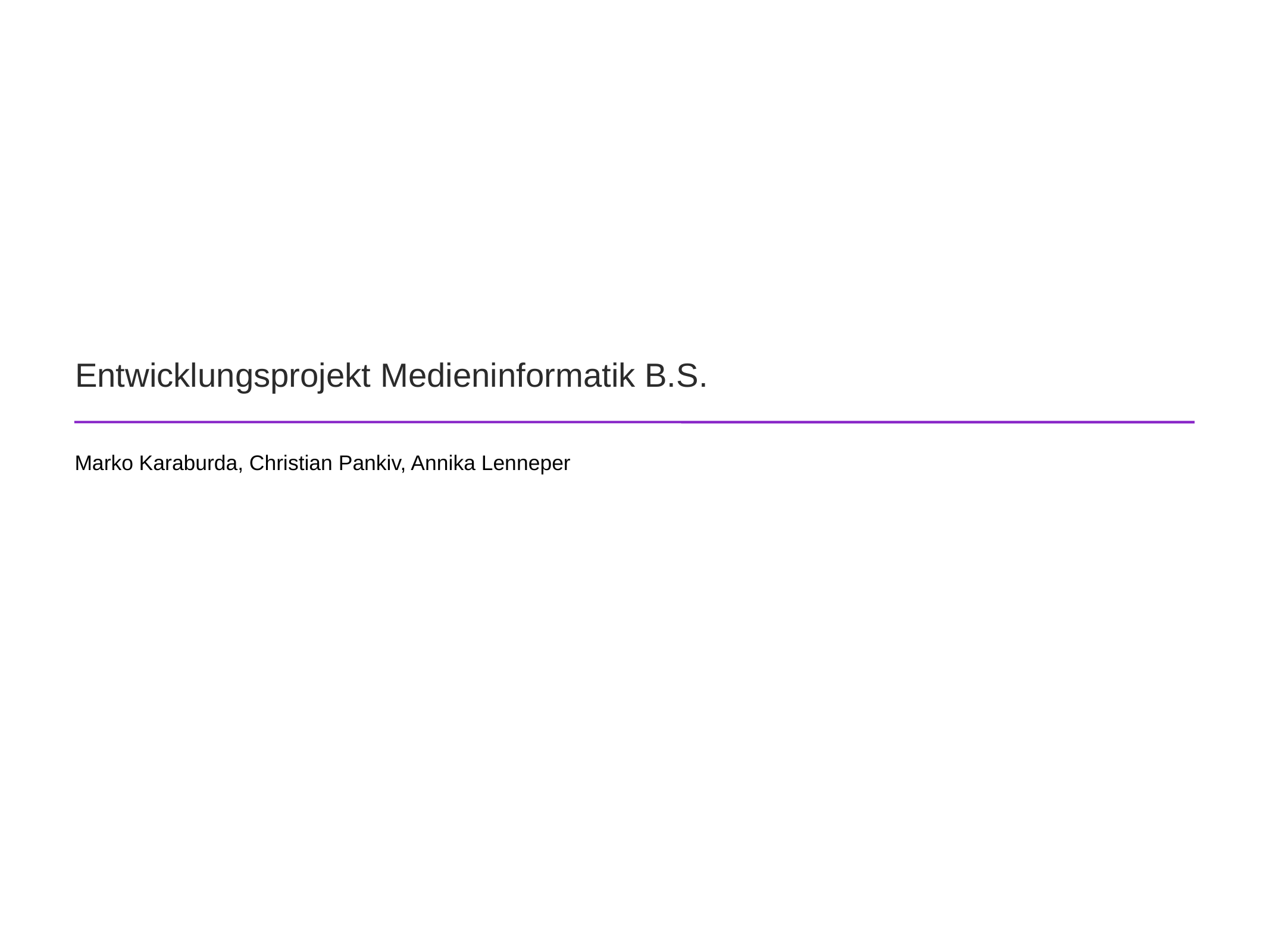

67
53
21
53
21
53
21
53
Entwicklungsprojekt Medieninformatik B.S.

21
53
Marko Karaburda, Christian Pankiv, Annika Lenneper
21
53
21
53
21
53
21
53
133
21
133
21
133
21
133
21
133
21
133